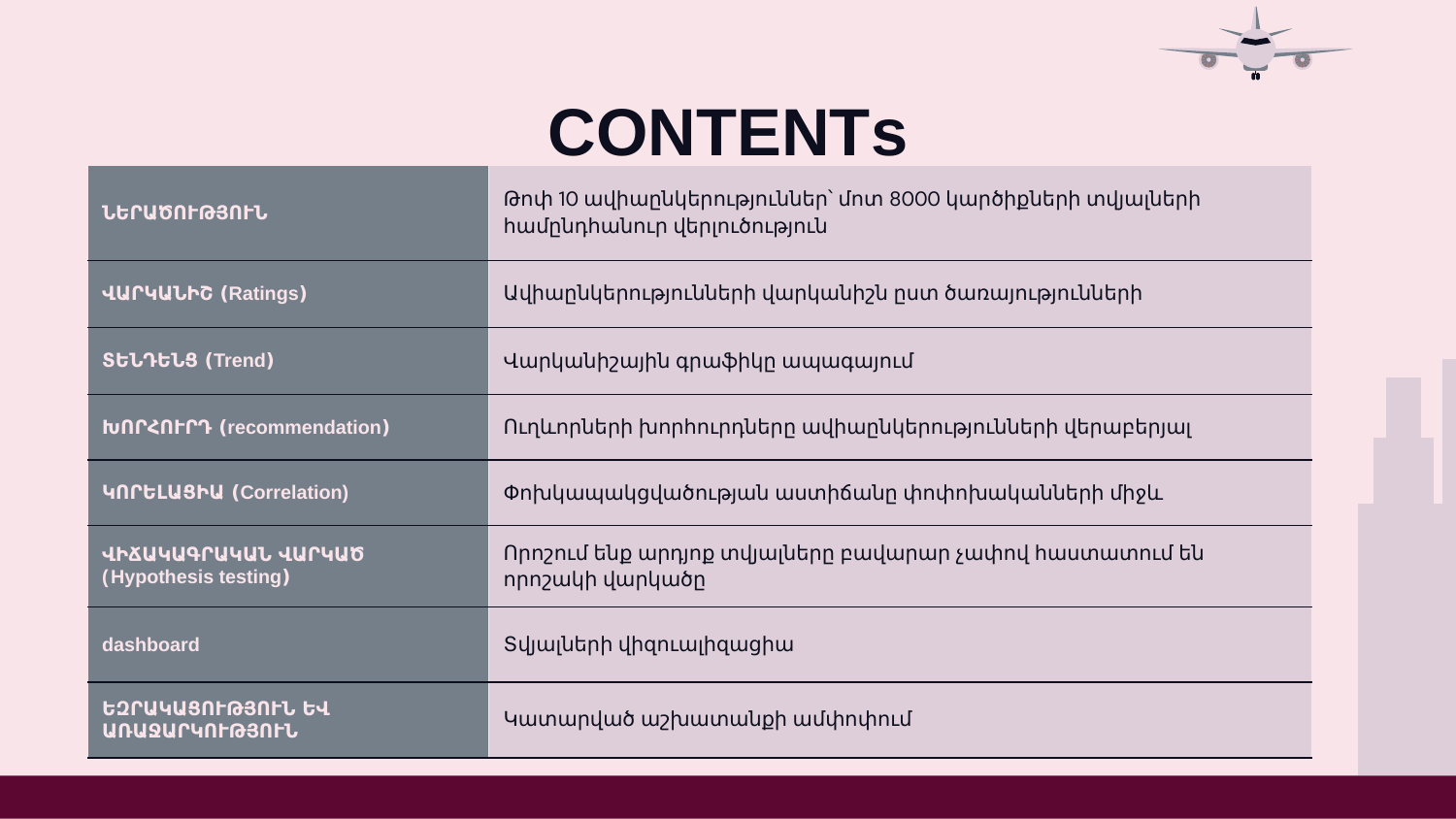

# CONTENTs
| ՆԵՐԱԾՈՒԹՅՈՒՆ | Թոփ 10 ավիաընկերություններ՝ մոտ 8000 կարծիքների տվյալների համընդհանուր վերլուծություն |
| --- | --- |
| ՎԱՐԿԱՆԻՇ (Ratings) | Ավիաընկերությունների վարկանիշն ըստ ծառայությունների |
| ՏԵՆԴԵՆՑ (Trend) | Վարկանիշային գրաֆիկը ապագայում |
| ԽՈՐՀՈՒՐԴ (recommendation) | Ուղևորների խորհուրդները ավիաընկերությունների վերաբերյալ |
| ԿՈՐԵԼԱՑԻԱ (Correlation) | Փոխկապակցվածության աստիճանը փոփոխականների միջև |
| ՎԻՃԱԿԱԳՐԱԿԱՆ ՎԱՐԿԱԾ (Hypothesis testing) | Որոշում ենք արդյոք տվյալները բավարար չափով հաստատում են որոշակի վարկածը |
| dashboard | Տվյալների վիզուալիզացիա |
| ԵԶՐԱԿԱՑՈՒԹՅՈՒՆ ԵՎ ԱՌԱՋԱՐԿՈՒԹՅՈՒՆ | Կատարված աշխատանքի ամփոփում |